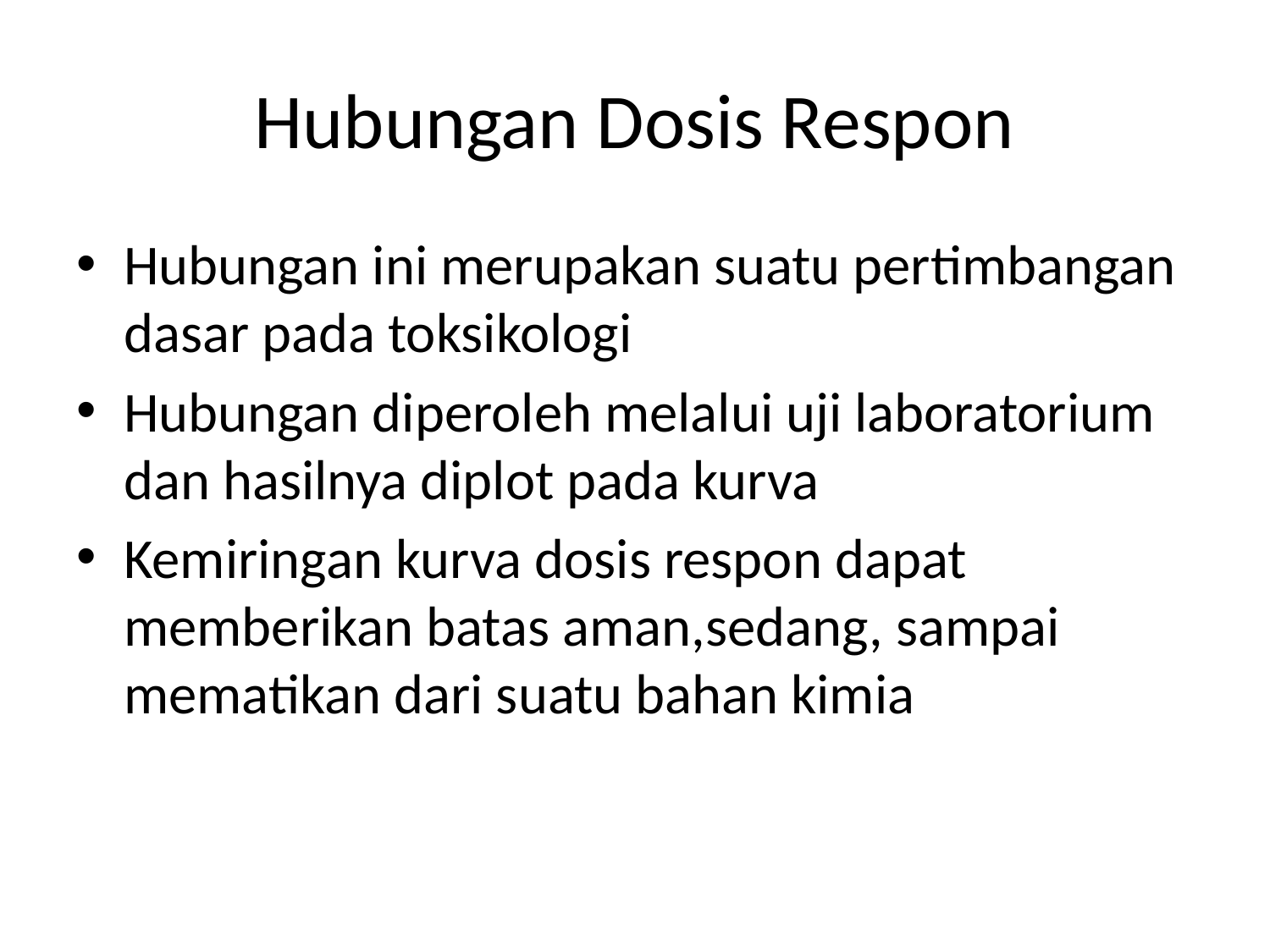

# Hubungan Dosis Respon
Hubungan ini merupakan suatu pertimbangan dasar pada toksikologi
Hubungan diperoleh melalui uji laboratorium dan hasilnya diplot pada kurva
Kemiringan kurva dosis respon dapat memberikan batas aman,sedang, sampai mematikan dari suatu bahan kimia